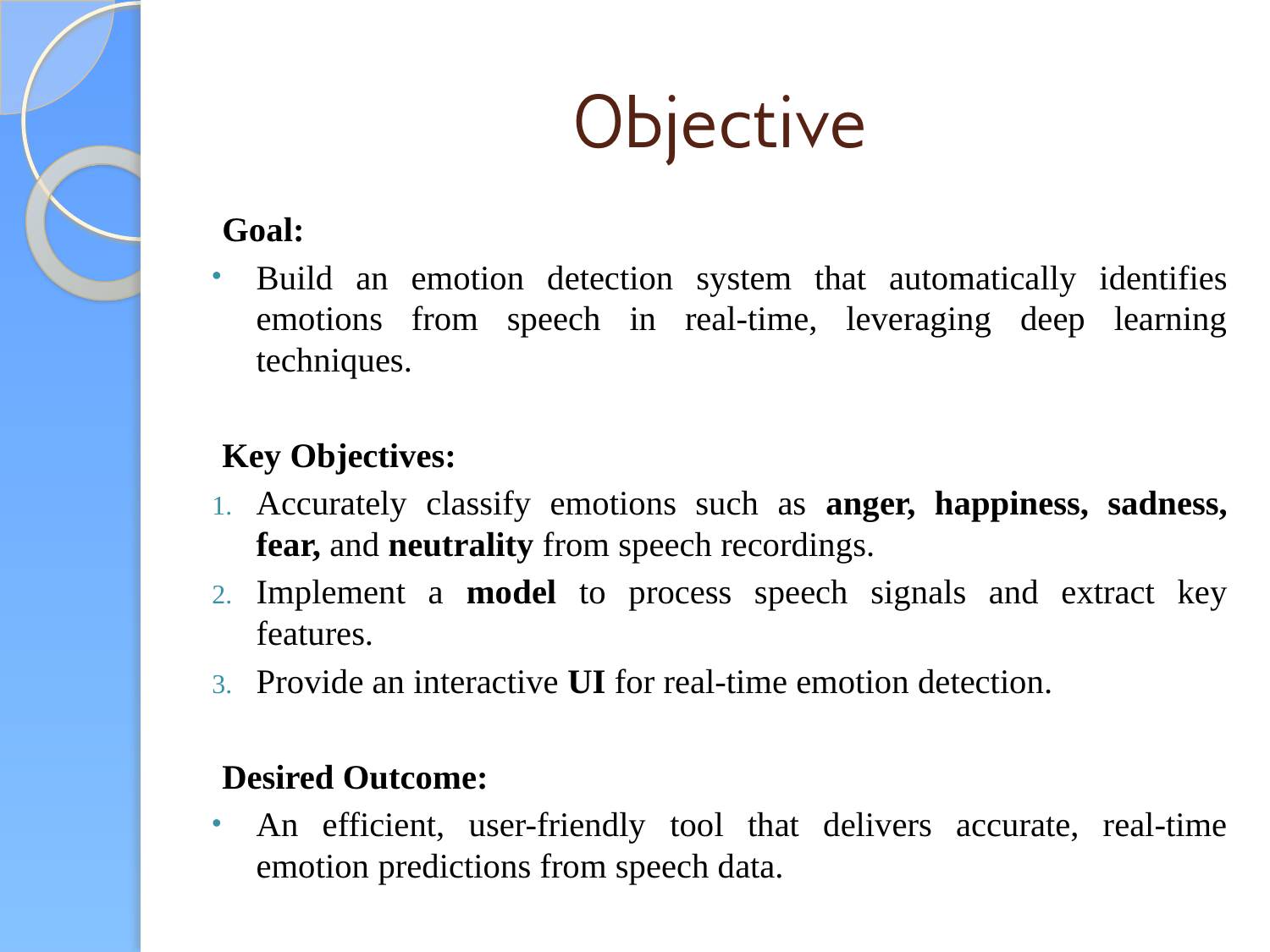

# Objective
Goal:
Build an emotion detection system that automatically identifies emotions from speech in real-time, leveraging deep learning techniques.

Key Objectives:
Accurately classify emotions such as anger, happiness, sadness, fear, and neutrality from speech recordings.
Implement a model to process speech signals and extract key features.
Provide an interactive UI for real-time emotion detection.

Desired Outcome:
An efficient, user-friendly tool that delivers accurate, real-time emotion predictions from speech data.